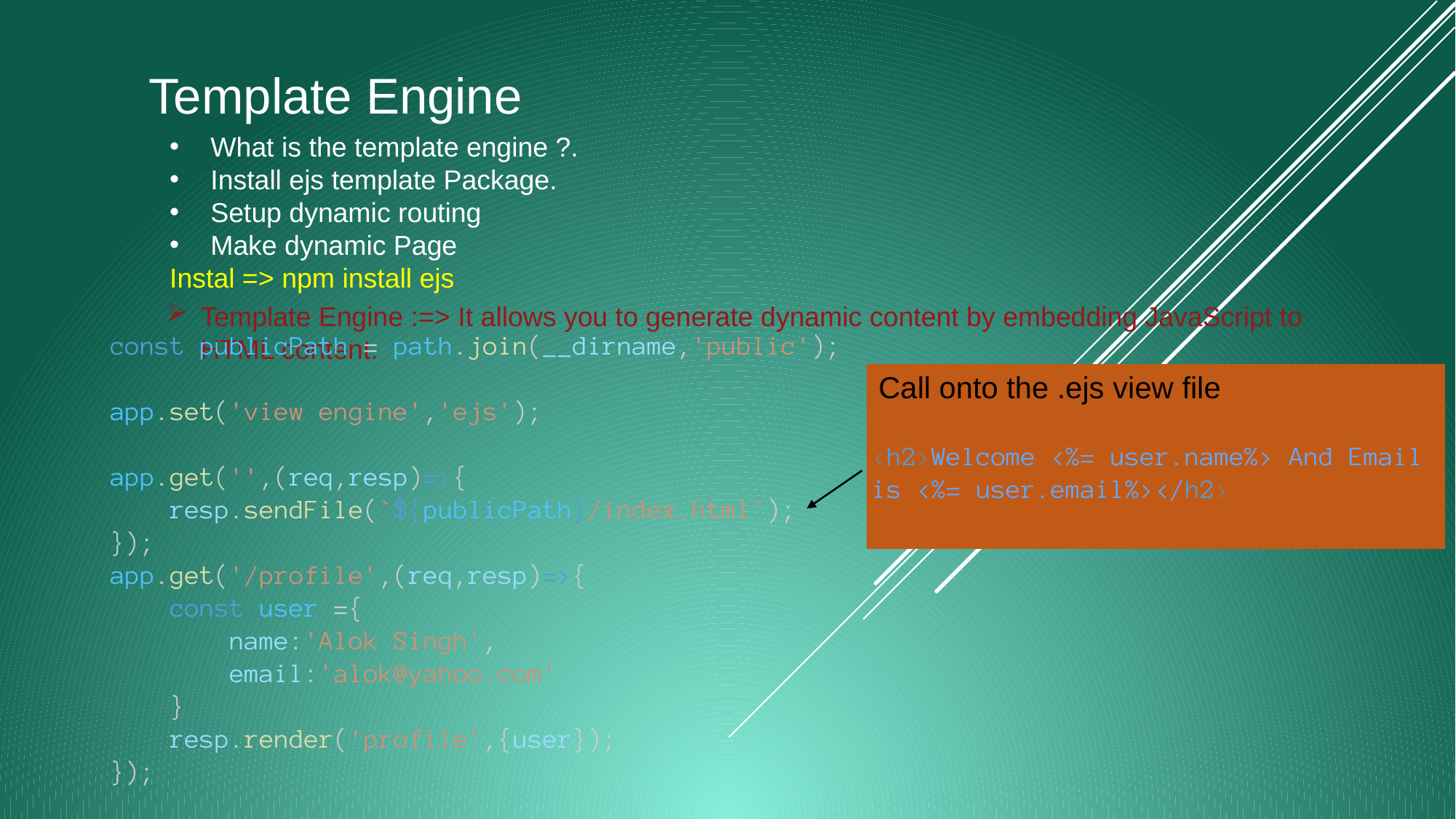

# Template Engine
What is the template engine ?.
Install ejs template Package.
Setup dynamic routing
Make dynamic Page
Instal => npm install ejs
Template Engine :=> It allows you to generate dynamic content by embedding JavaScript to HTML content.
const publicPath = path.join(__dirname,'public');
app.set('view engine','ejs');
app.get('',(req,resp)=>{
    resp.sendFile(`${publicPath}/index.html`);
});
app.get('/profile',(req,resp)=>{
    const user ={
        name:'Alok Singh',
        email:'alok@yahoo.com'
    }
    resp.render('profile',{user});
});
Call onto the .ejs view file

<h2>Welcome <%= user.name%> And Email is <%= user.email%></h2>